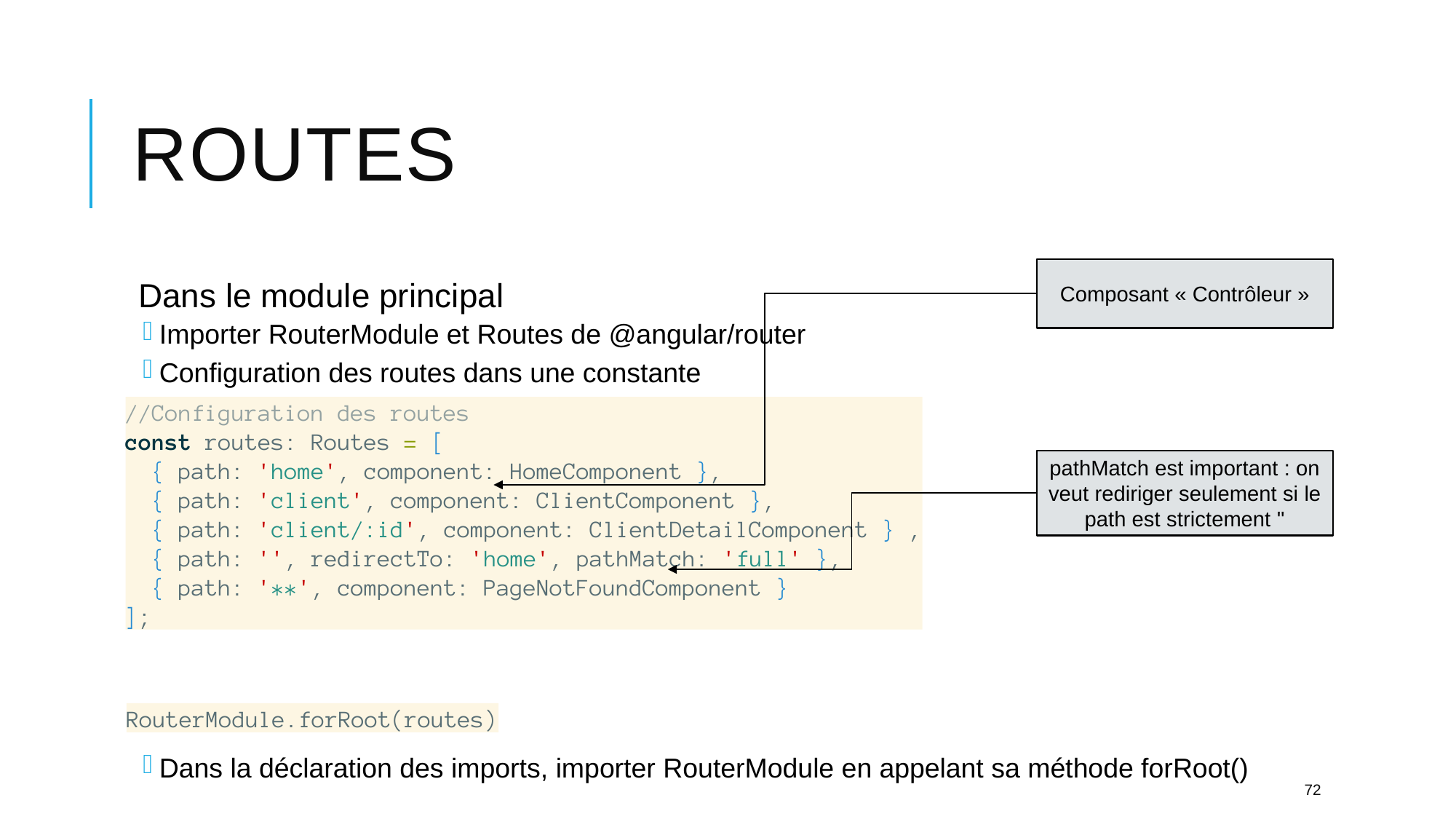

# Routes
Composant « Contrôleur »
Dans le module principal
Importer RouterModule et Routes de @angular/router
Configuration des routes dans une constante

Dans la déclaration des imports, importer RouterModule en appelant sa méthode forRoot()
//Configuration des routes
const routes: Routes = [
  { path: 'home', component: HomeComponent },
  { path: 'client', component: ClientComponent },
  { path: 'client/:id', component: ClientDetailComponent } ,
  { path: '', redirectTo: 'home', pathMatch: 'full' },
  { path: '**', component: PageNotFoundComponent }
];
pathMatch est important : on veut rediriger seulement si le path est strictement ''
RouterModule.forRoot(routes)
72